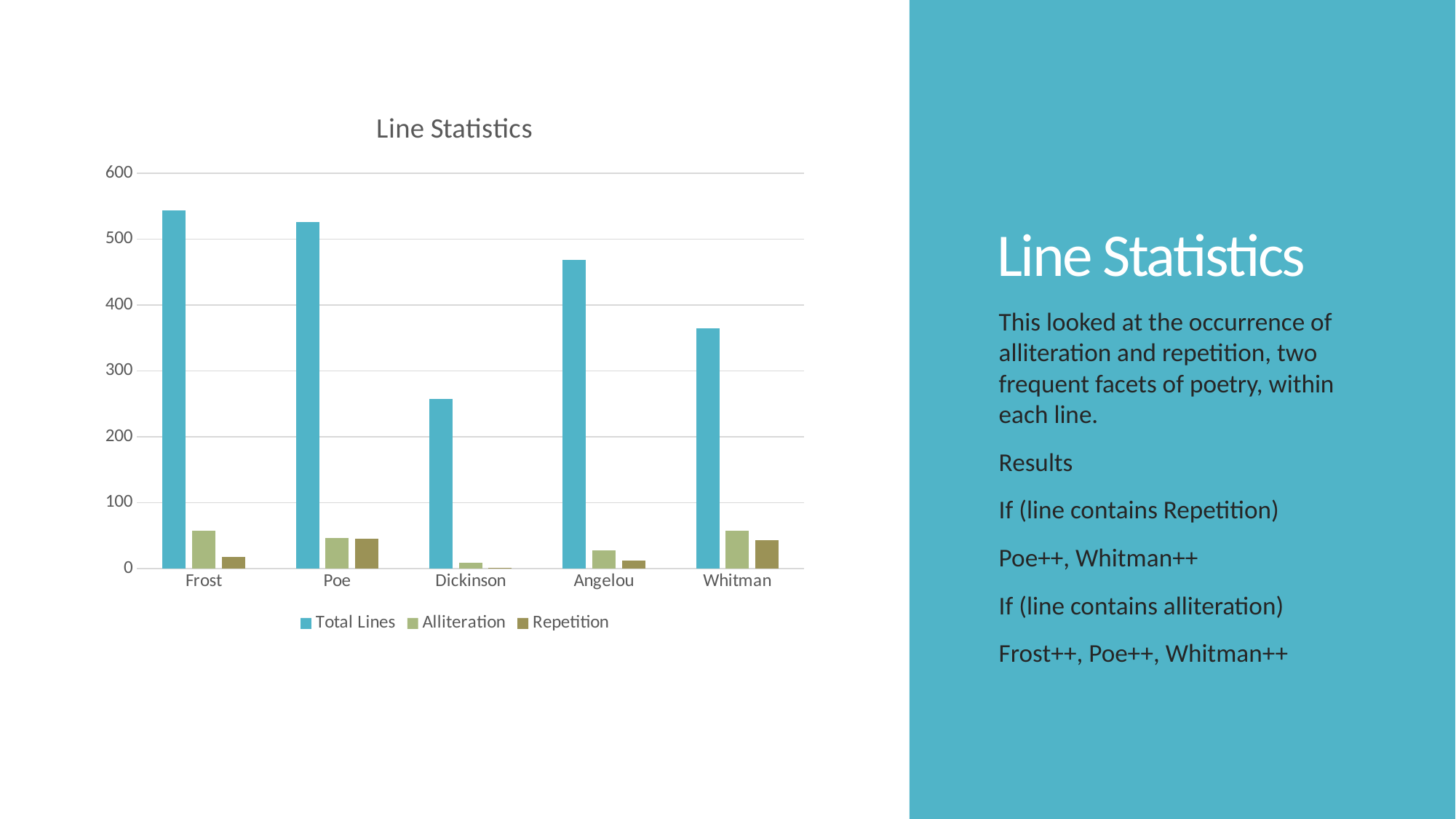

# Line Statistics

### Chart: Line Statistics

| Category | Total Lines | Alliteration | Repetition |
|---|---|---|---|
| Frost | 544.0 | 58.0 | 18.0 |
| Poe | 526.0 | 47.0 | 45.0 |
| Dickinson | 257.0 | 9.0 | 1.0 |
| Angelou | 468.0 | 28.0 | 12.0 |
| Whitman | 365.0 | 58.0 | 43.0 |
This looked at the occurrence of alliteration and repetition, two frequent facets of poetry, within each line.
Results
If (line contains Repetition)
Poe++, Whitman++
If (line contains alliteration)
Frost++, Poe++, Whitman++